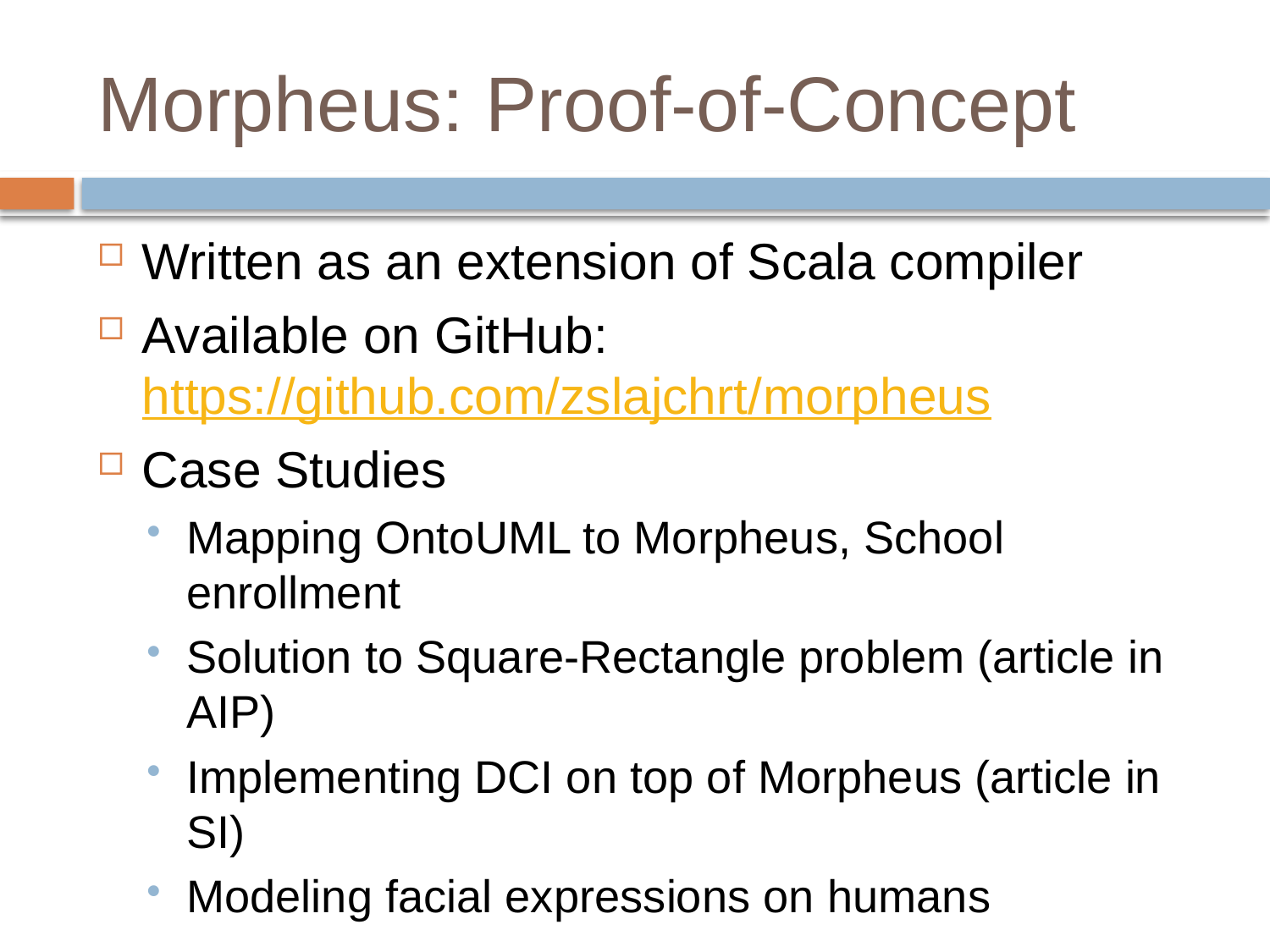

# Morpheus: Proof-of-Concept
Written as an extension of Scala compiler
Available on GitHub: https://github.com/zslajchrt/morpheus
Case Studies
Mapping OntoUML to Morpheus, School enrollment
Solution to Square-Rectangle problem (article in AIP)
Implementing DCI on top of Morpheus (article in SI)
Modeling facial expressions on humans